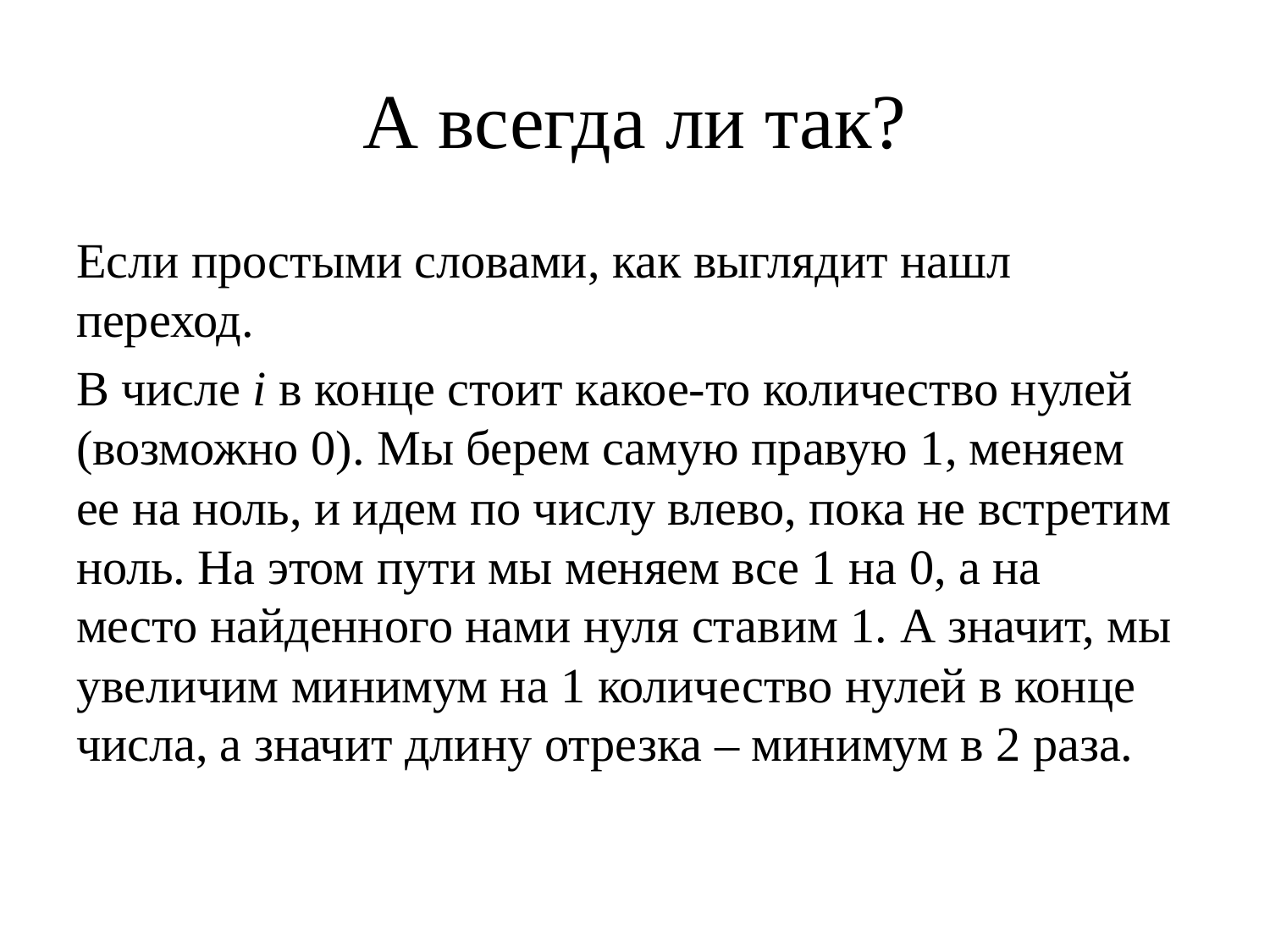

# А всегда ли так?
Если простыми словами, как выглядит нашл переход.
В числе i в конце стоит какое-то количество нулей (возможно 0). Мы берем самую правую 1, меняем ее на ноль, и идем по числу влево, пока не встретим ноль. На этом пути мы меняем все 1 на 0, а на место найденного нами нуля ставим 1. А значит, мы увеличим минимум на 1 количество нулей в конце числа, а значит длину отрезка – минимум в 2 раза.